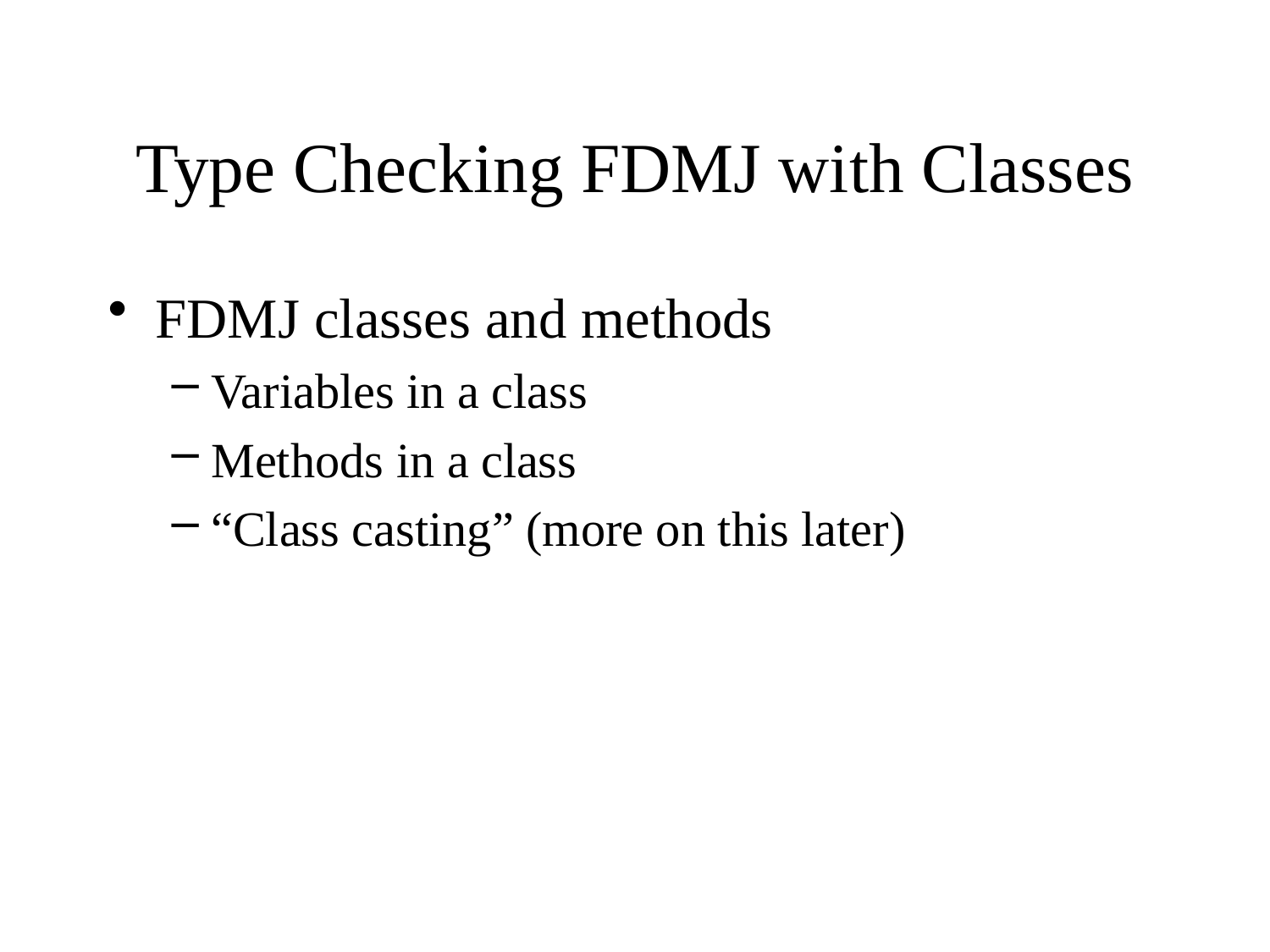

# Type Checking FDMJ with Classes
FDMJ classes and methods
Variables in a class
Methods in a class
“Class casting” (more on this later)